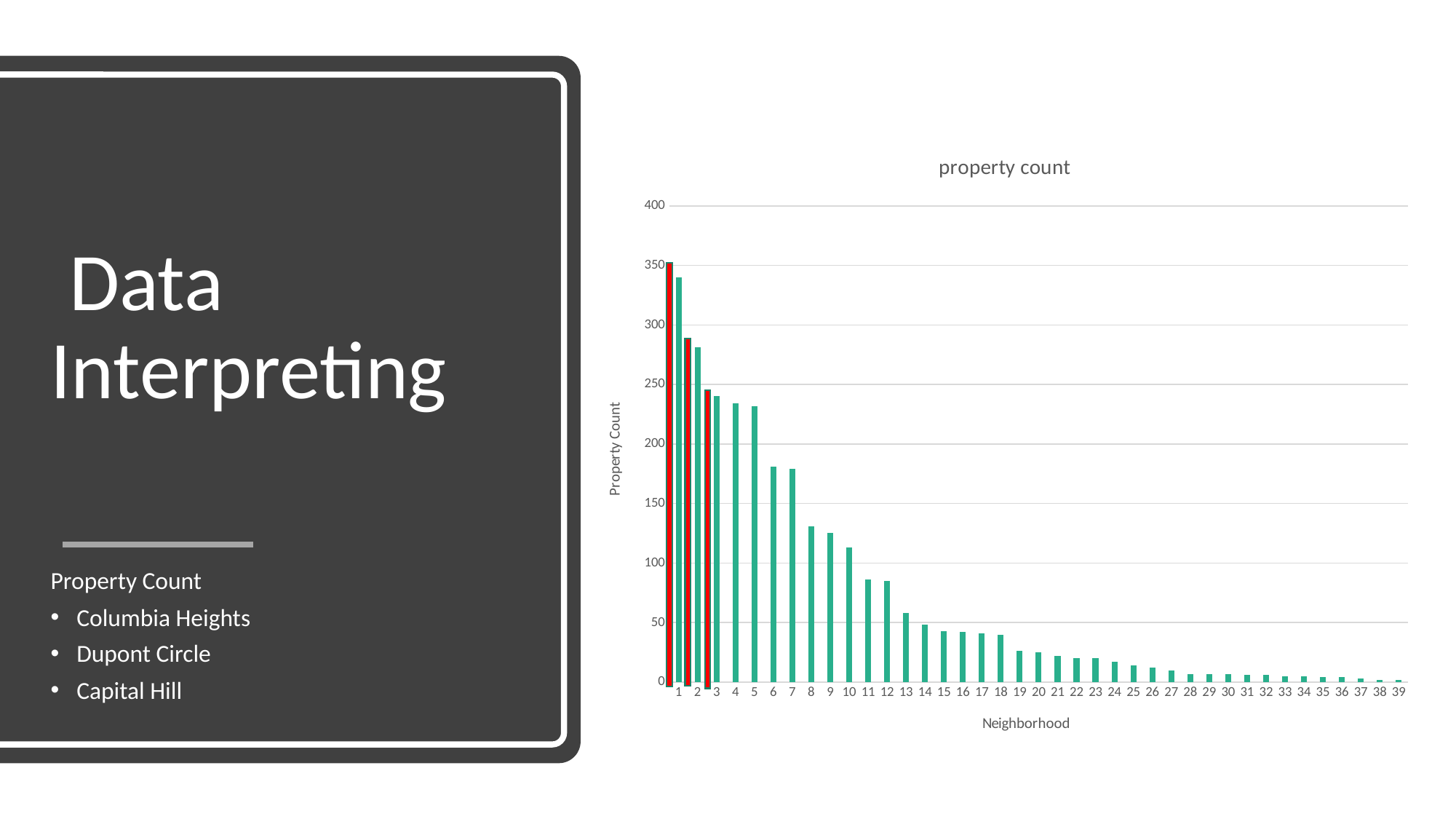

### Chart: property count

| Category |  |
|---|---|
| 1.0 | 340.0 |
| 2.0 | 281.0 |
| 3.0 | 240.0 |
| 4.0 | 234.0 |
| 5.0 | 232.0 |
| 6.0 | 181.0 |
| 7.0 | 179.0 |
| 8.0 | 131.0 |
| 9.0 | 125.0 |
| 10.0 | 113.0 |
| 11.0 | 86.0 |
| 12.0 | 85.0 |
| 13.0 | 58.0 |
| 14.0 | 48.0 |
| 15.0 | 43.0 |
| 16.0 | 42.0 |
| 17.0 | 41.0 |
| 18.0 | 40.0 |
| 19.0 | 26.0 |
| 20.0 | 25.0 |
| 21.0 | 22.0 |
| 22.0 | 20.0 |
| 23.0 | 20.0 |
| 24.0 | 17.0 |
| 25.0 | 14.0 |
| 26.0 | 12.0 |
| 27.0 | 10.0 |
| 28.0 | 7.0 |
| 29.0 | 7.0 |
| 30.0 | 7.0 |
| 31.0 | 6.0 |
| 32.0 | 6.0 |
| 33.0 | 5.0 |
| 34.0 | 5.0 |
| 35.0 | 4.0 |
| 36.0 | 4.0 |
| 37.0 | 3.0 |
| 38.0 | 2.0 |
| 39.0 | 2.0 |
# Data Interpreting

Property Count
Columbia Heights
Dupont Circle
Capital Hill